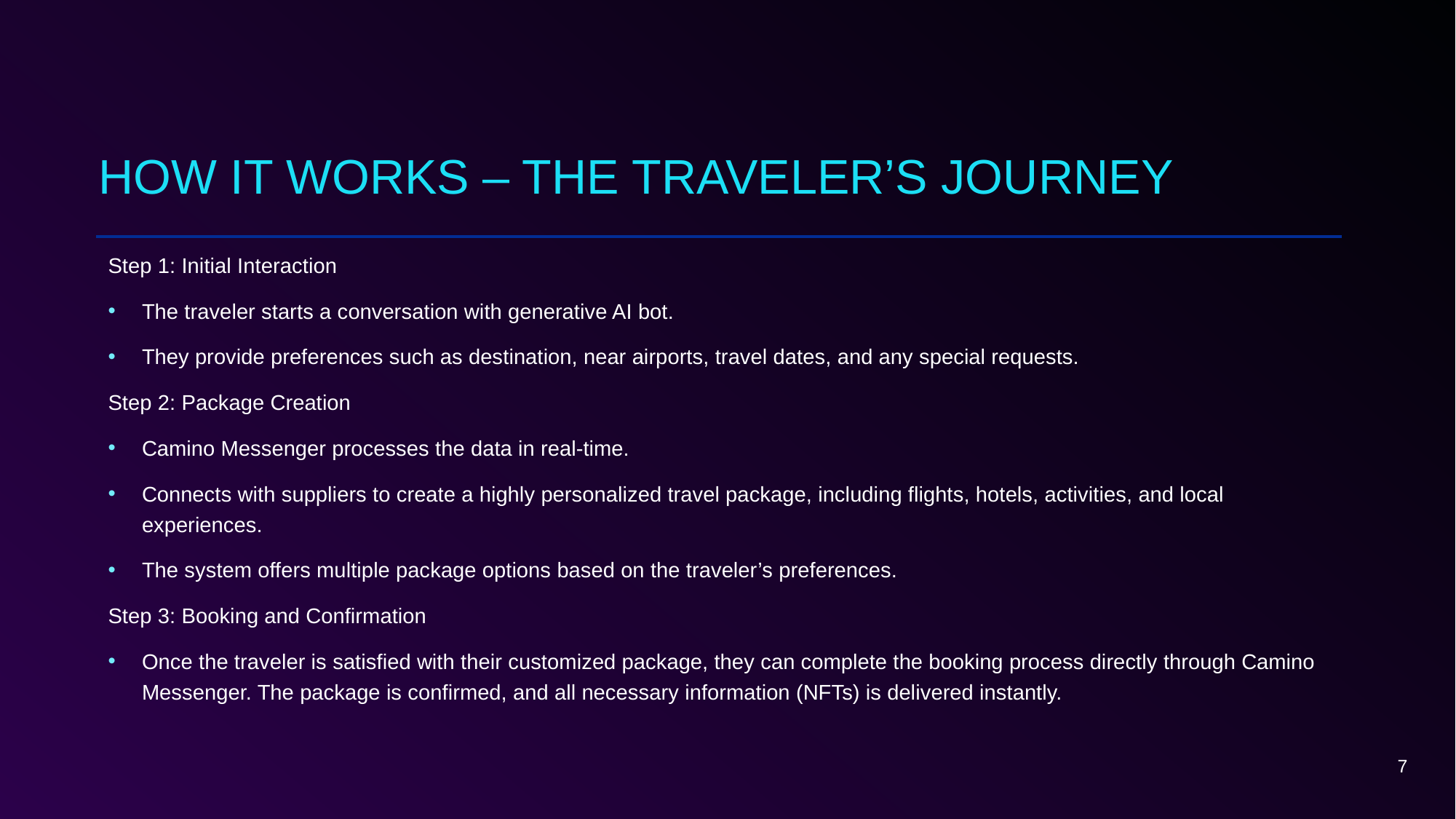

# How It Works – The Traveler’s Journey
Step 1: Initial Interaction
The traveler starts a conversation with generative AI bot.
They provide preferences such as destination, near airports, travel dates, and any special requests.
Step 2: Package Creation
Camino Messenger processes the data in real-time.
Connects with suppliers to create a highly personalized travel package, including flights, hotels, activities, and local experiences.
The system offers multiple package options based on the traveler’s preferences.
Step 3: Booking and Confirmation
Once the traveler is satisfied with their customized package, they can complete the booking process directly through Camino Messenger. The package is confirmed, and all necessary information (NFTs) is delivered instantly.
7